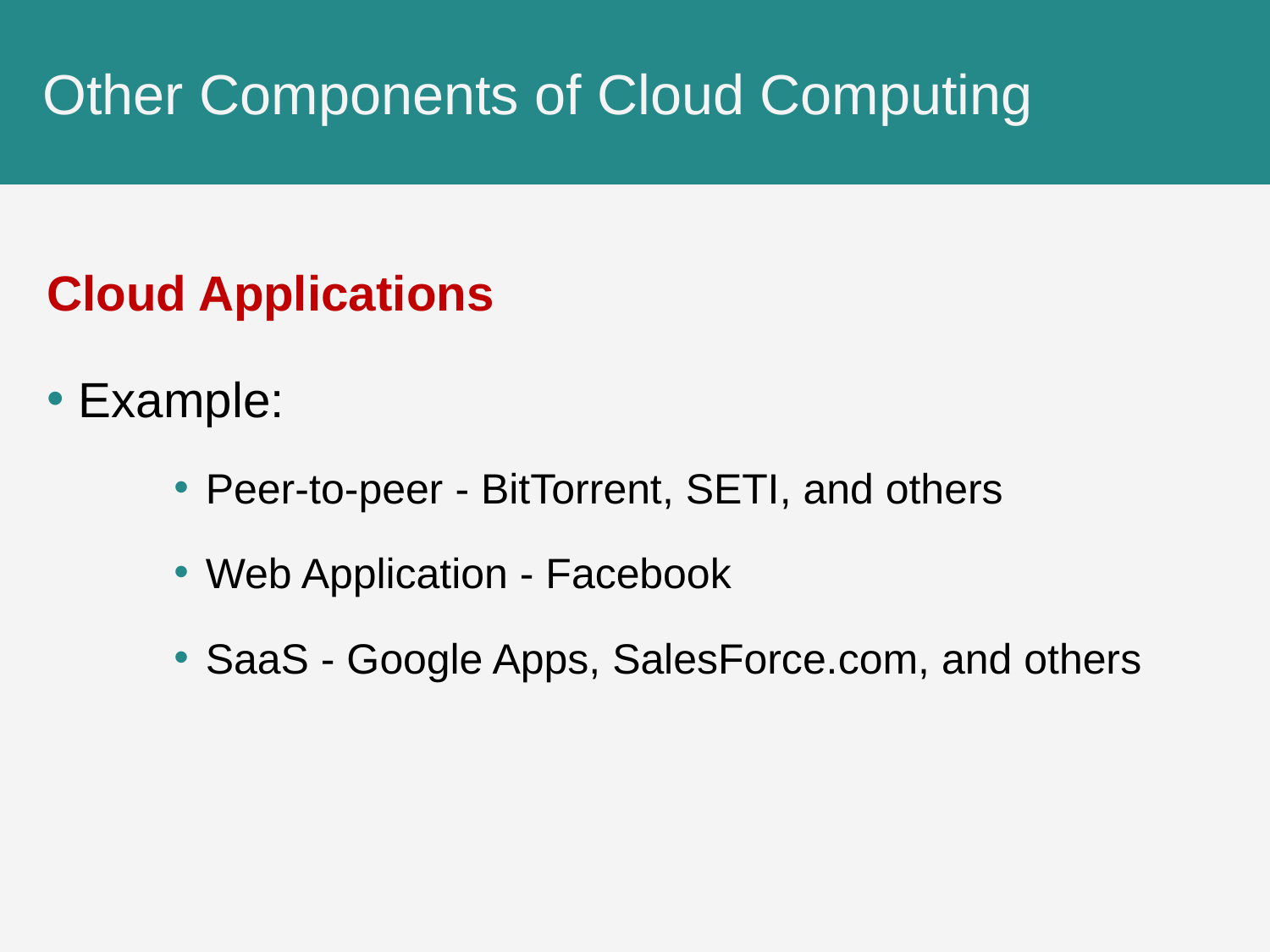

# Other Components of Cloud Computing
Cloud Applications
Example:
Peer-to-peer - BitTorrent, SETI, and others
Web Application - Facebook
SaaS - Google Apps, SalesForce.com, and others